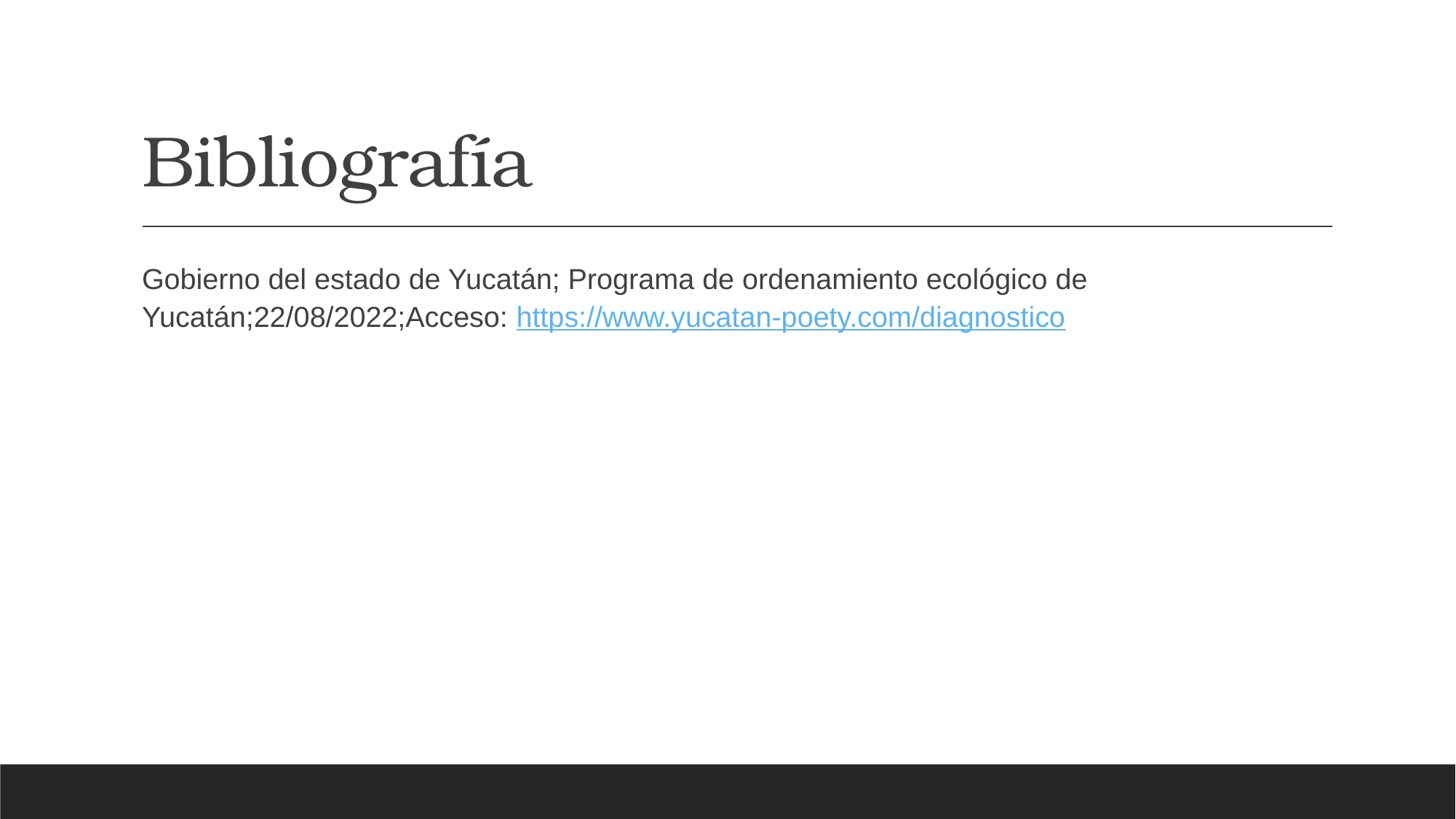

# Bibliografía
Gobierno del estado de Yucatán; Programa de ordenamiento ecológico de Yucatán;22/08/2022;Acceso: https://www.yucatan-poety.com/diagnostico